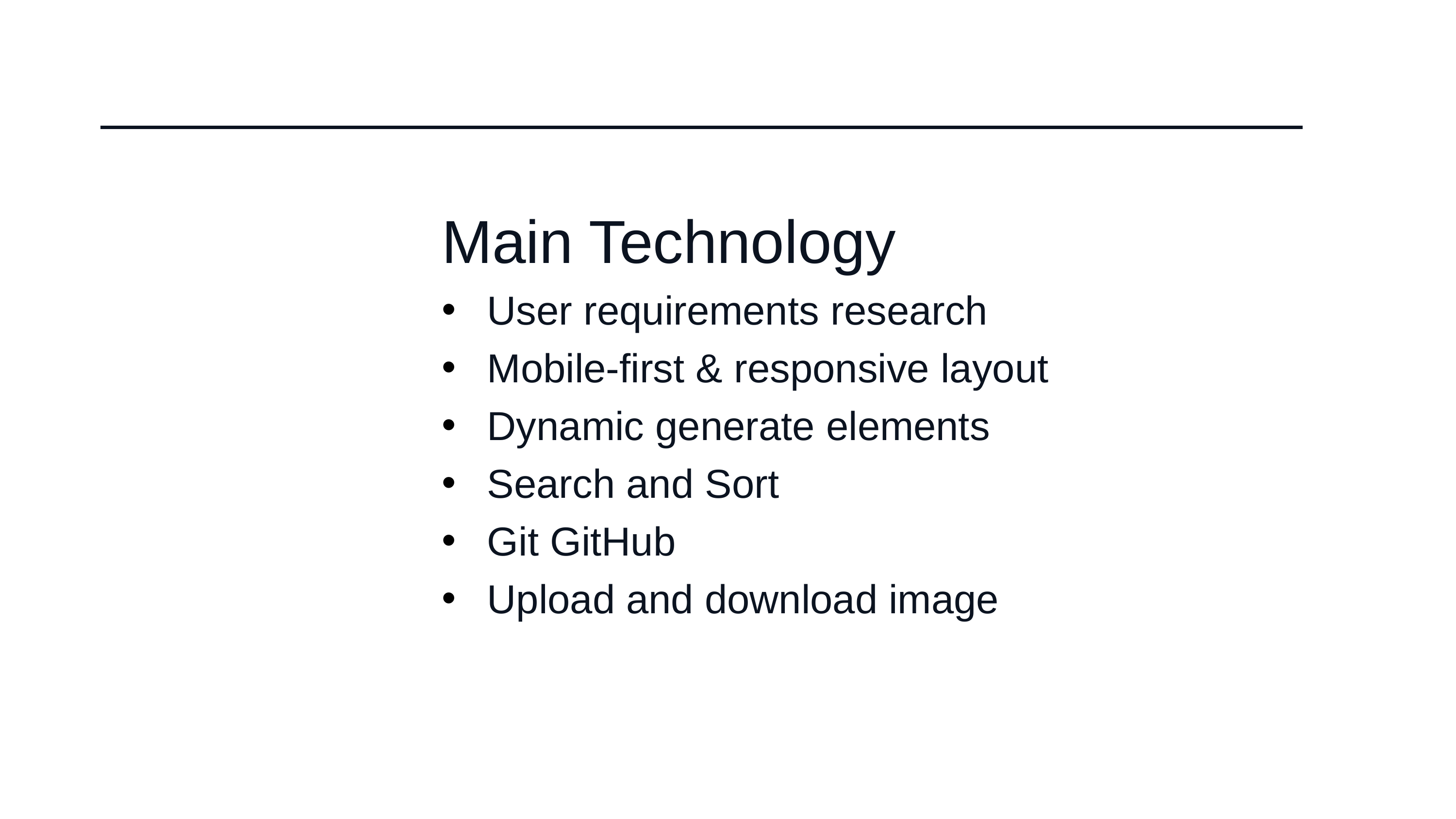

Main Technology
User requirements research
Mobile-first & responsive layout
Dynamic generate elements
Search and Sort
Git GitHub
Upload and download image